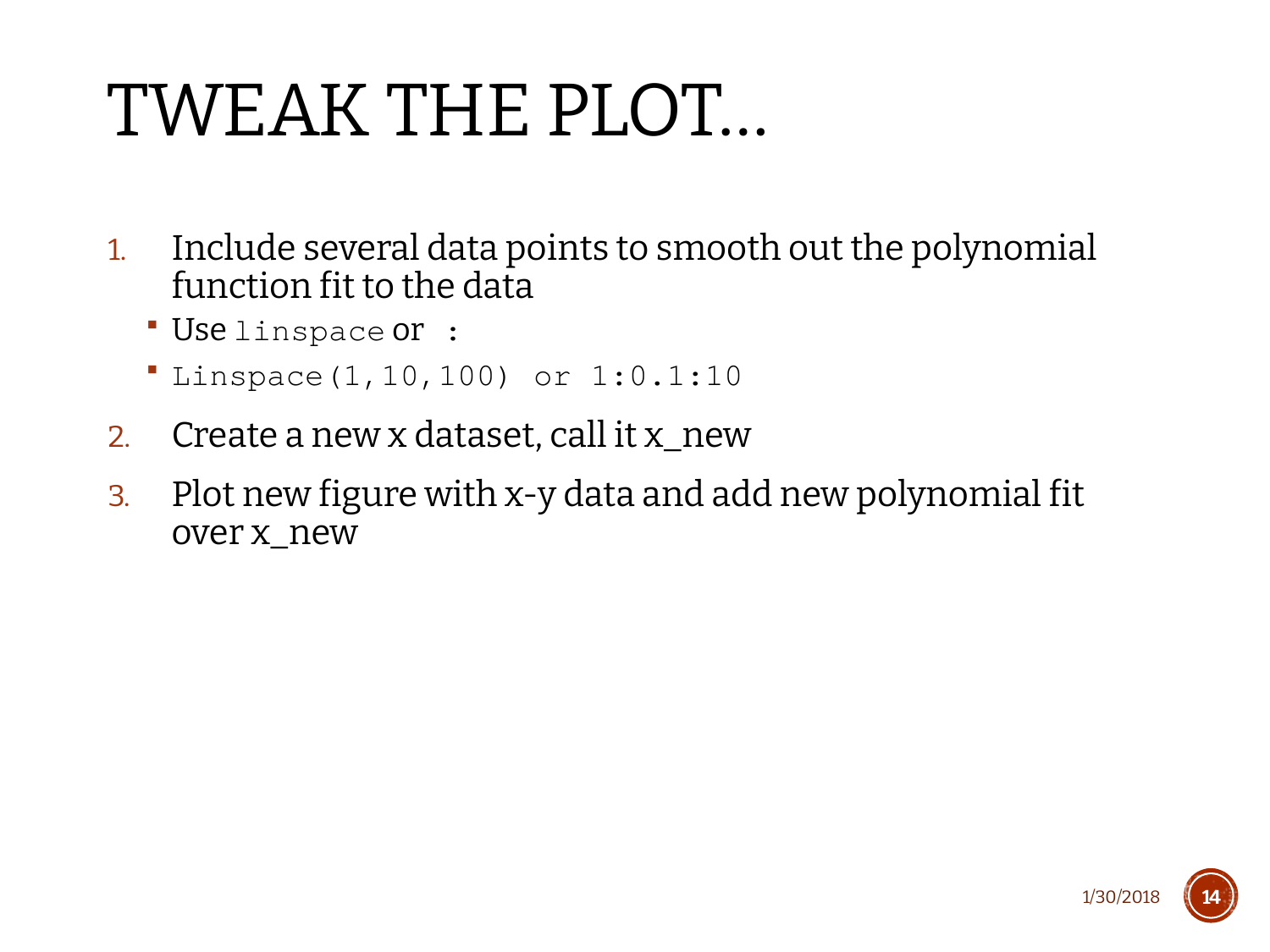

# Tweak the plot…
Include several data points to smooth out the polynomial function fit to the data
Use linspace or :
Linspace(1,10,100) or 1:0.1:10
Create a new x dataset, call it x_new
Plot new figure with x-y data and add new polynomial fit over x_new
1/30/2018
14